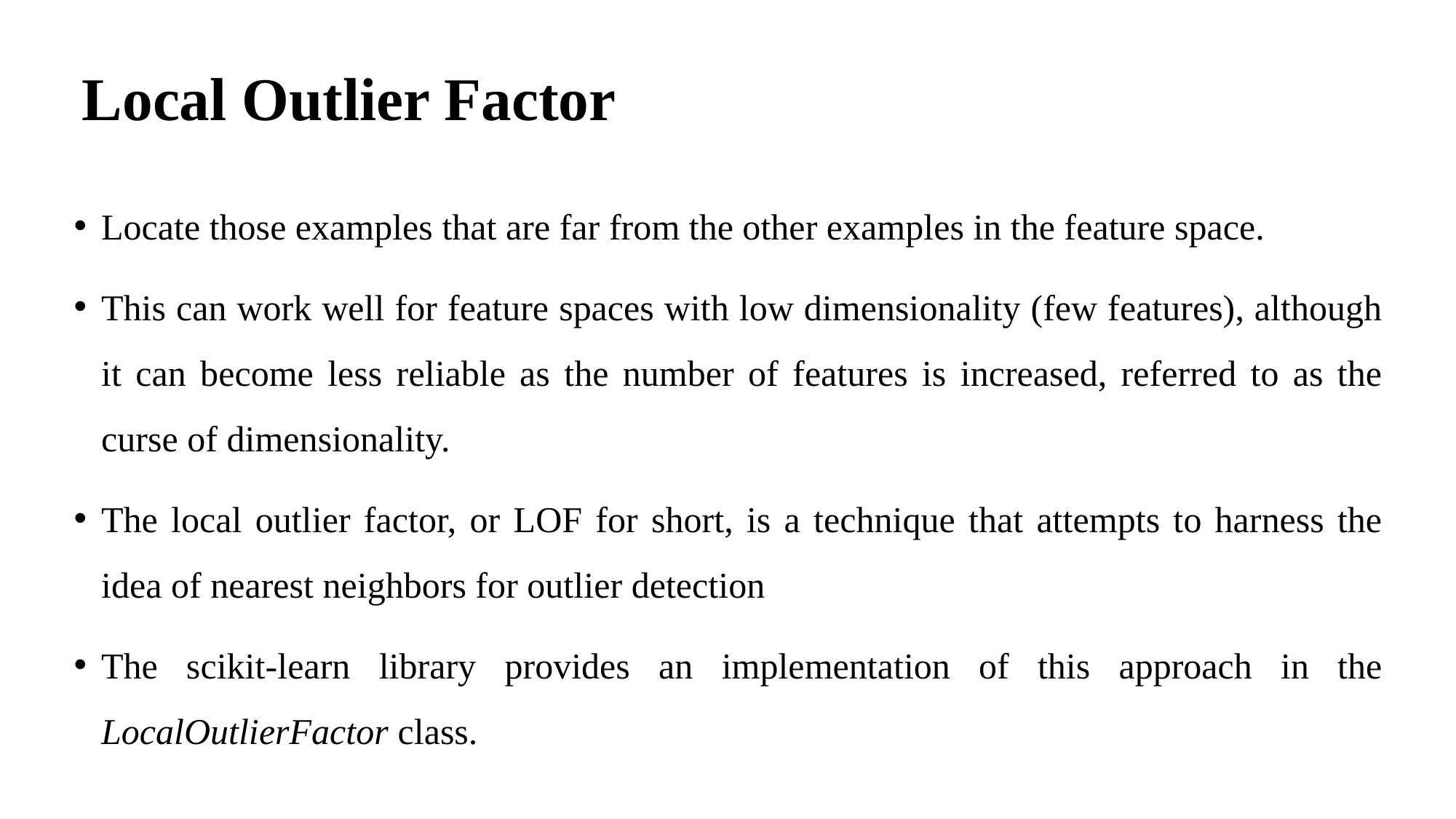

# Local Outlier Factor
Locate those examples that are far from the other examples in the feature space.
This can work well for feature spaces with low dimensionality (few features), although it can become less reliable as the number of features is increased, referred to as the curse of dimensionality.
The local outlier factor, or LOF for short, is a technique that attempts to harness the idea of nearest neighbors for outlier detection
The scikit-learn library provides an implementation of this approach in the LocalOutlierFactor class.